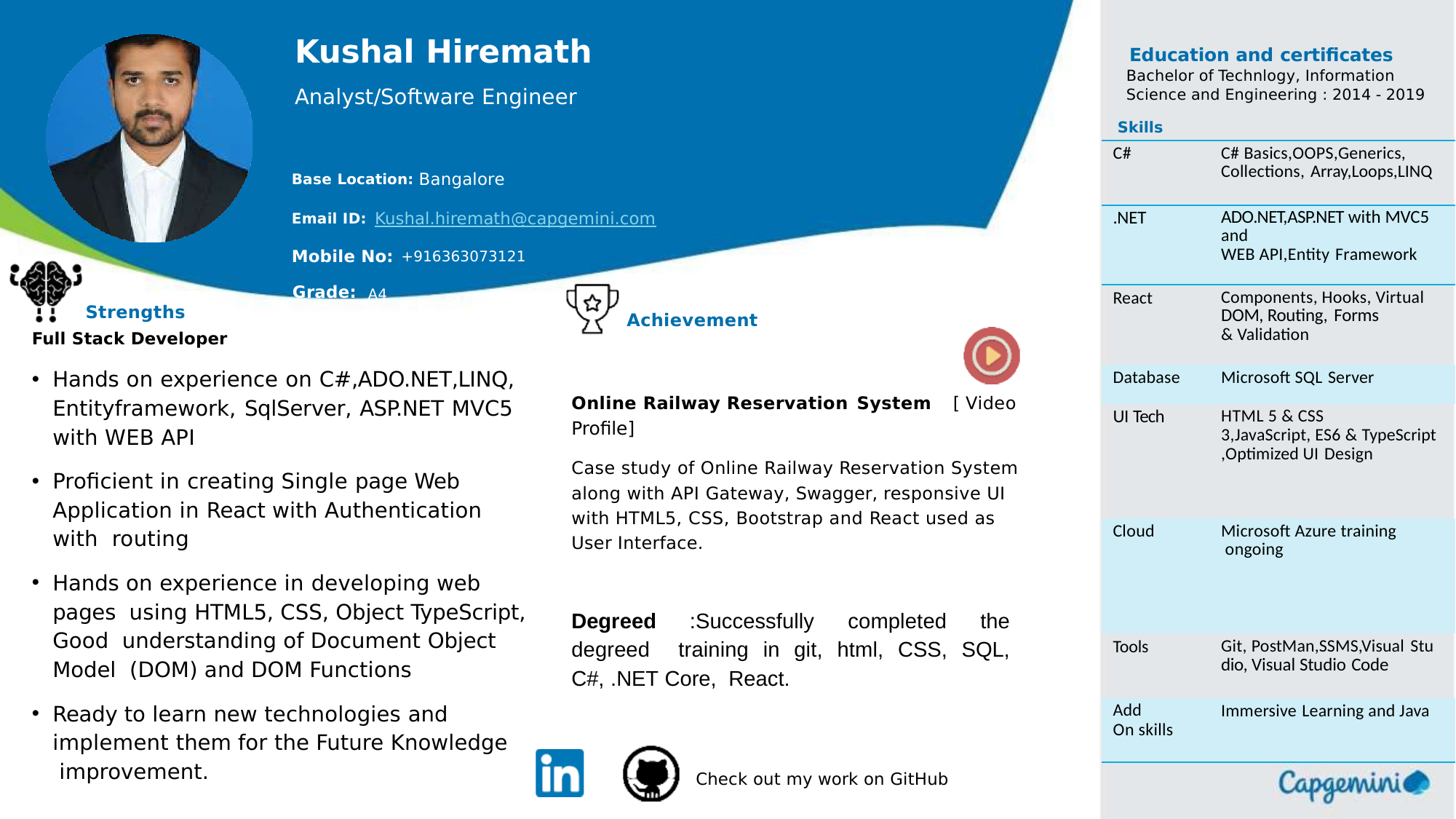

# Kushal Hiremath

Education and certificates  Bachelor of Technlogy, Information  Science and Engineering : 2014 - 2019
Skills
Analyst/Software Engineer
| C# | C# Basics,OOPS,Generics, Collections, Array,Loops,LINQ |
| --- | --- |
| .NET | ADO.NET,ASP.NET with MVC5 and WEB API,Entity Framework |
| React | Components, Hooks, Virtual DOM, Routing, Forms & Validation |
| Database | Microsoft SQL Server |
| UI Tech | HTML 5 & CSS 3,JavaScript, ES6 & TypeScript ,Optimized UI Design |
| Cloud | Microsoft Azure training ongoing |
| Tools | Git, PostMan,SSMS,Visual Stu dio, Visual Studio Code |
| Add On skills | Immersive Learning and Java |
Base Location: Bangalore
Email ID: Kushal.hiremath@capgemini.com
Mobile No: +916363073121
Grade: A4

Strengths
Full Stack Developer
Hands on experience on C#,ADO.NET,LINQ,  Entityframework, SqlServer, ASP.NET MVC5  with WEB API
Proficient in creating Single page Web  Application in React with Authentication with  routing
Hands on experience in developing web pages  using HTML5, CSS, Object TypeScript, Good  understanding of Document Object Model  (DOM) and DOM Functions
Ready to learn new technologies and  implement them for the Future Knowledge  improvement.
Achievement
Online Railway Reservation System
Profile]
[ Video
Case study of Online Railway Reservation System  along with API Gateway, Swagger, responsive UI  with HTML5, CSS, Bootstrap and React used as  User Interface.
Degreed :Successfully completed the degreed  training in git, html, CSS, SQL, C#, .NET Core,  React.
Check out my work on GitHub
Presentation Title | Author | Date	© Capgemini 2017. All rights reserved  |	1